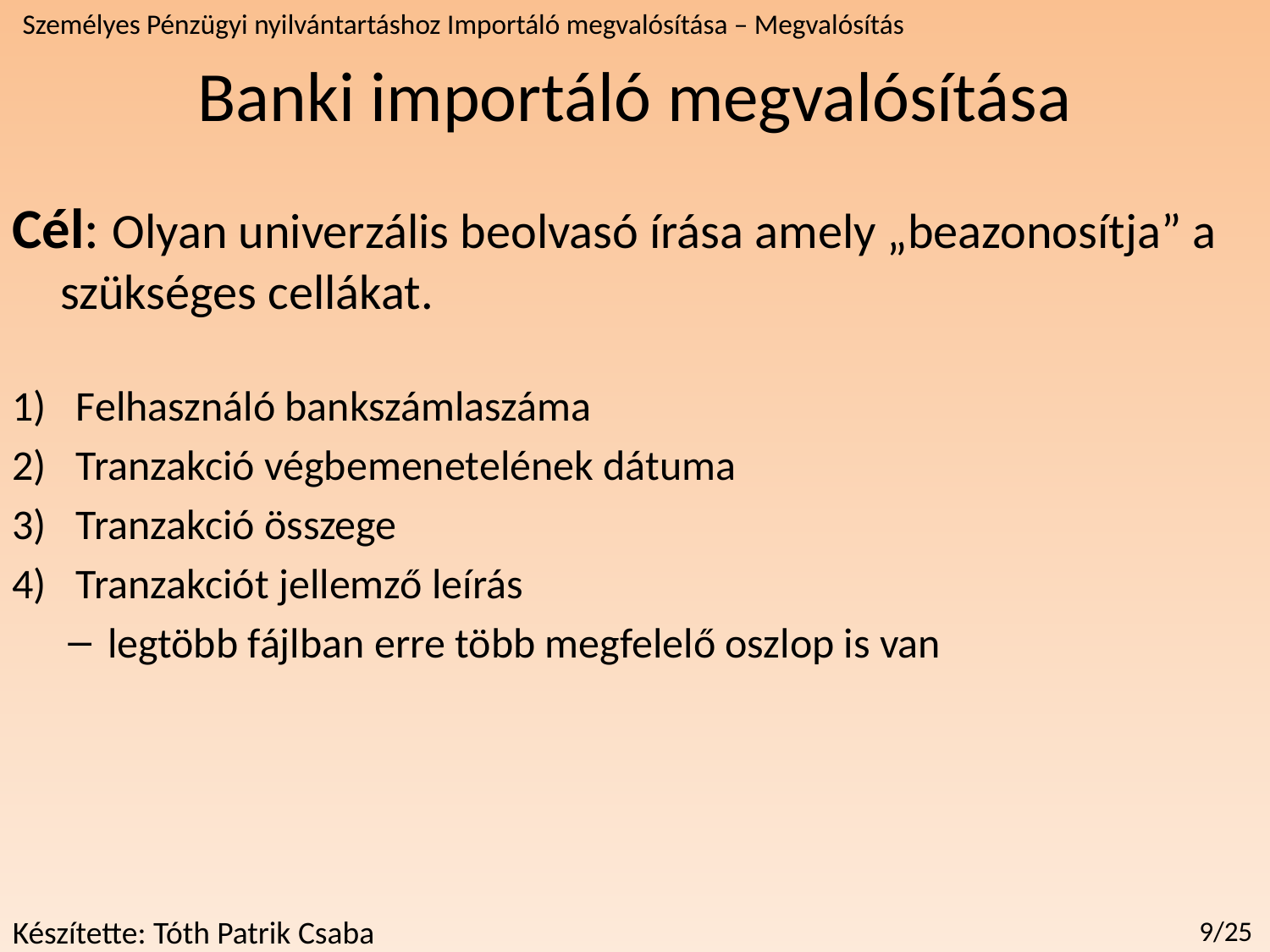

Banki importáló megvalósítása
Személyes Pénzügyi nyilvántartáshoz Importáló megvalósítása – Megvalósítás
Cél: Olyan univerzális beolvasó írása amely „beazonosítja” a szükséges cellákat.

Felhasználó bankszámlaszáma
Tranzakció végbemenetelének dátuma
Tranzakció összege
Tranzakciót jellemző leírás
legtöbb fájlban erre több megfelelő oszlop is van
Készítette: Tóth Patrik Csaba
9/25